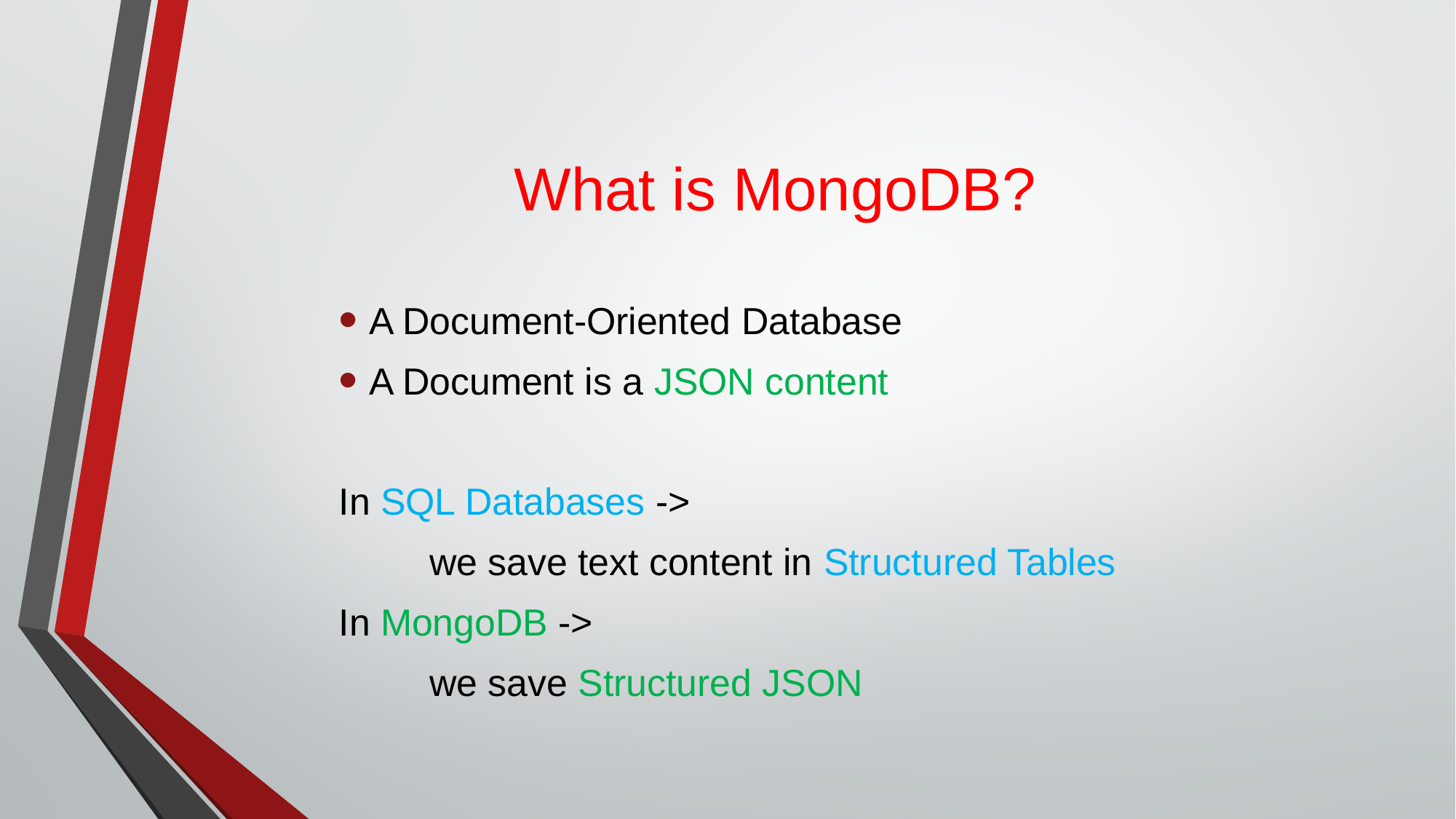

# What is MongoDB?
A Document-Oriented Database
A Document is a JSON content

In SQL Databases ->
	we save text content in Structured Tables
In MongoDB ->
	we save Structured JSON